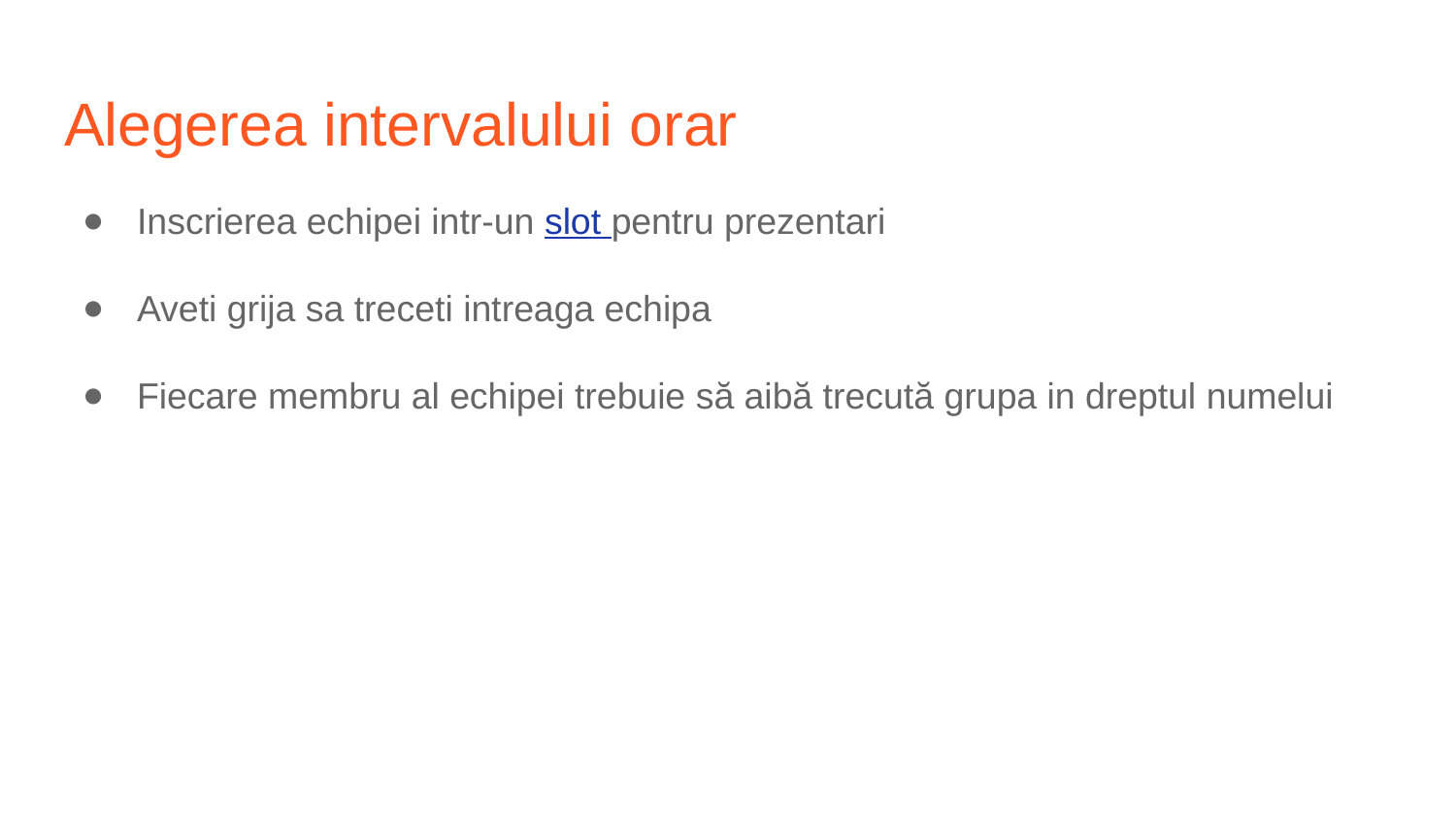

# Alegerea intervalului orar
Inscrierea echipei intr-un slot pentru prezentari

Aveti grija sa treceti intreaga echipa

Fiecare membru al echipei trebuie să aibă trecută grupa in dreptul numelui